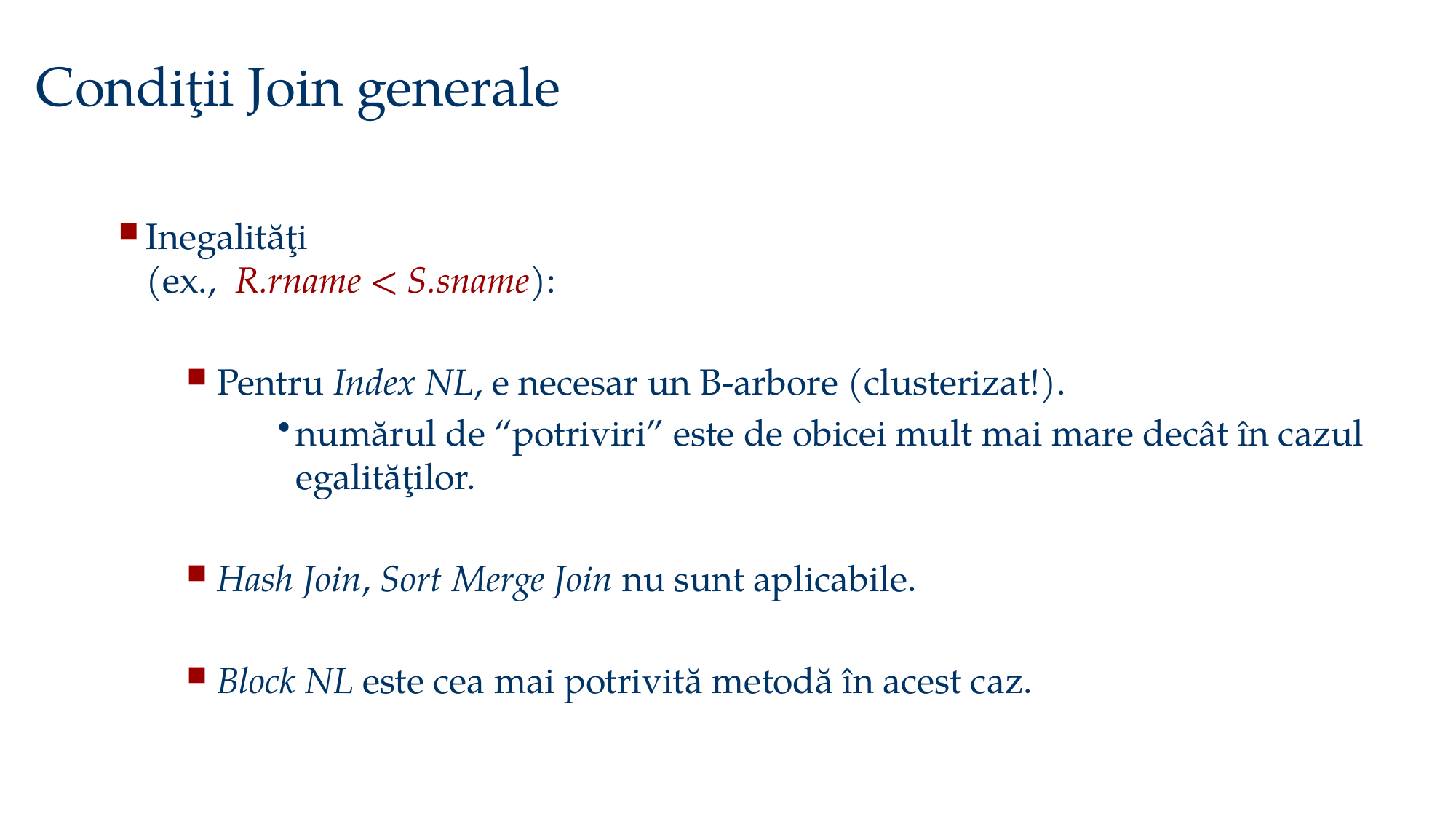

Condiţii Join generale
Inegalităţi
(ex.,  R.rname < S.sname):

 Pentru Index NL, e necesar un B-arbore (clusterizat!).
numărul de “potriviri” este de obicei mult mai mare decât în cazul egalităţilor.

 Hash Join, Sort Merge Join nu sunt aplicabile.

 Block NL este cea mai potrivită metodă în acest caz.